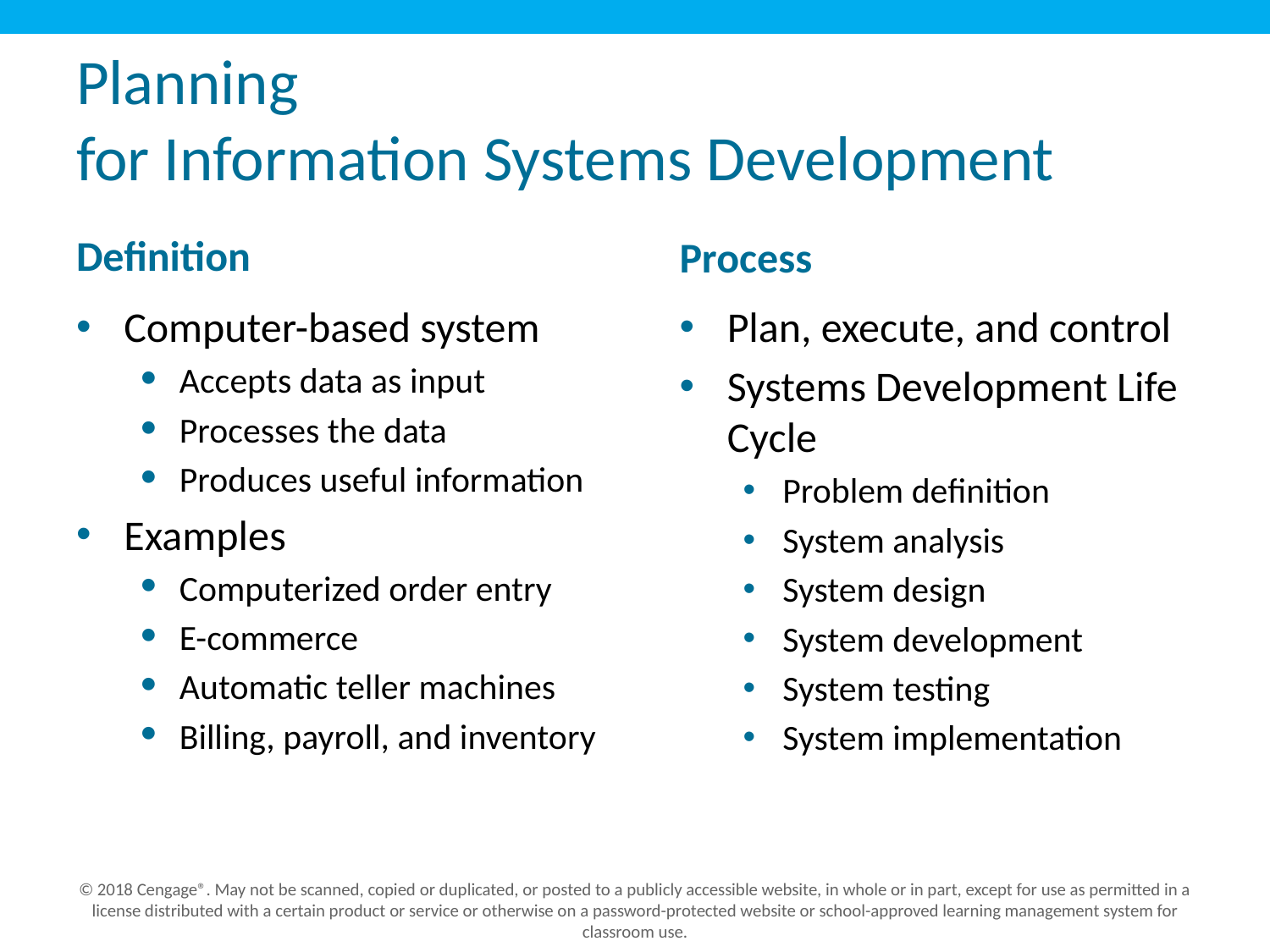

# Planning for Information Systems Development
Definition
Process
Computer-based system
Accepts data as input
Processes the data
Produces useful information
Examples
Computerized order entry
E-commerce
Automatic teller machines
Billing, payroll, and inventory
Plan, execute, and control
Systems Development Life Cycle
Problem definition
System analysis
System design
System development
System testing
System implementation